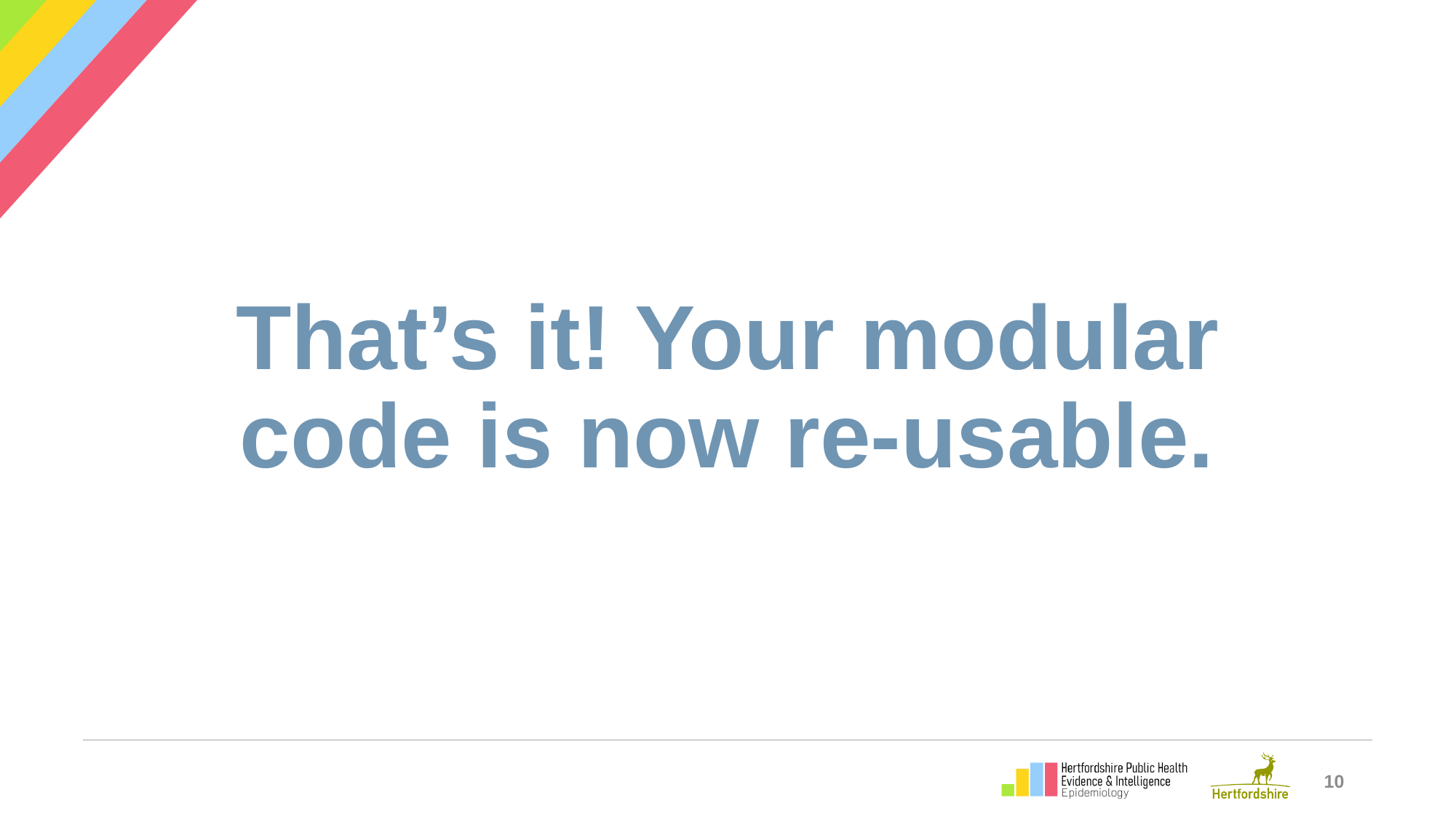

# That’s it! Your modular code is now re-usable.
10